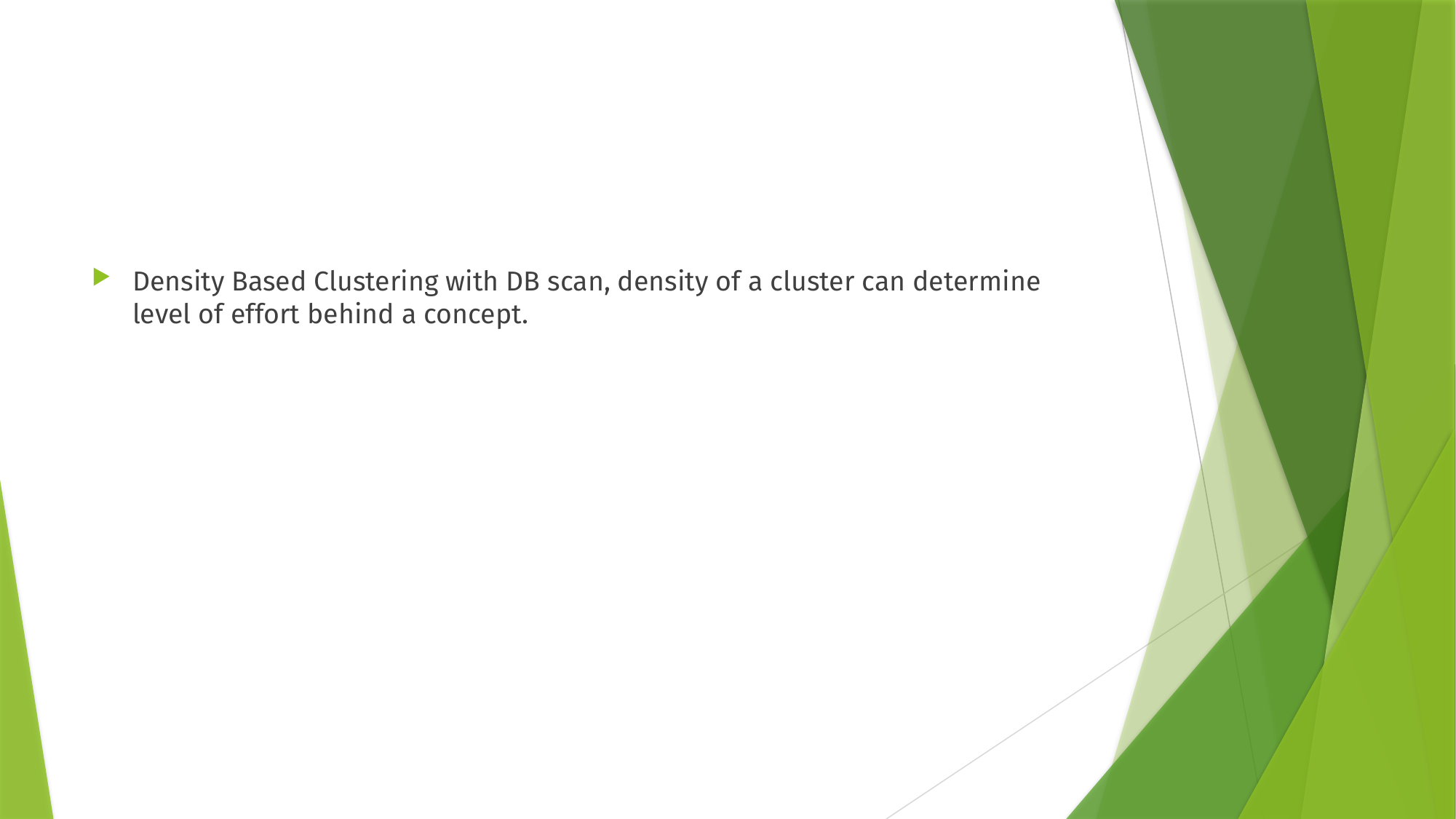

#
Density Based Clustering with DB scan, density of a cluster can determine level of effort behind a concept.